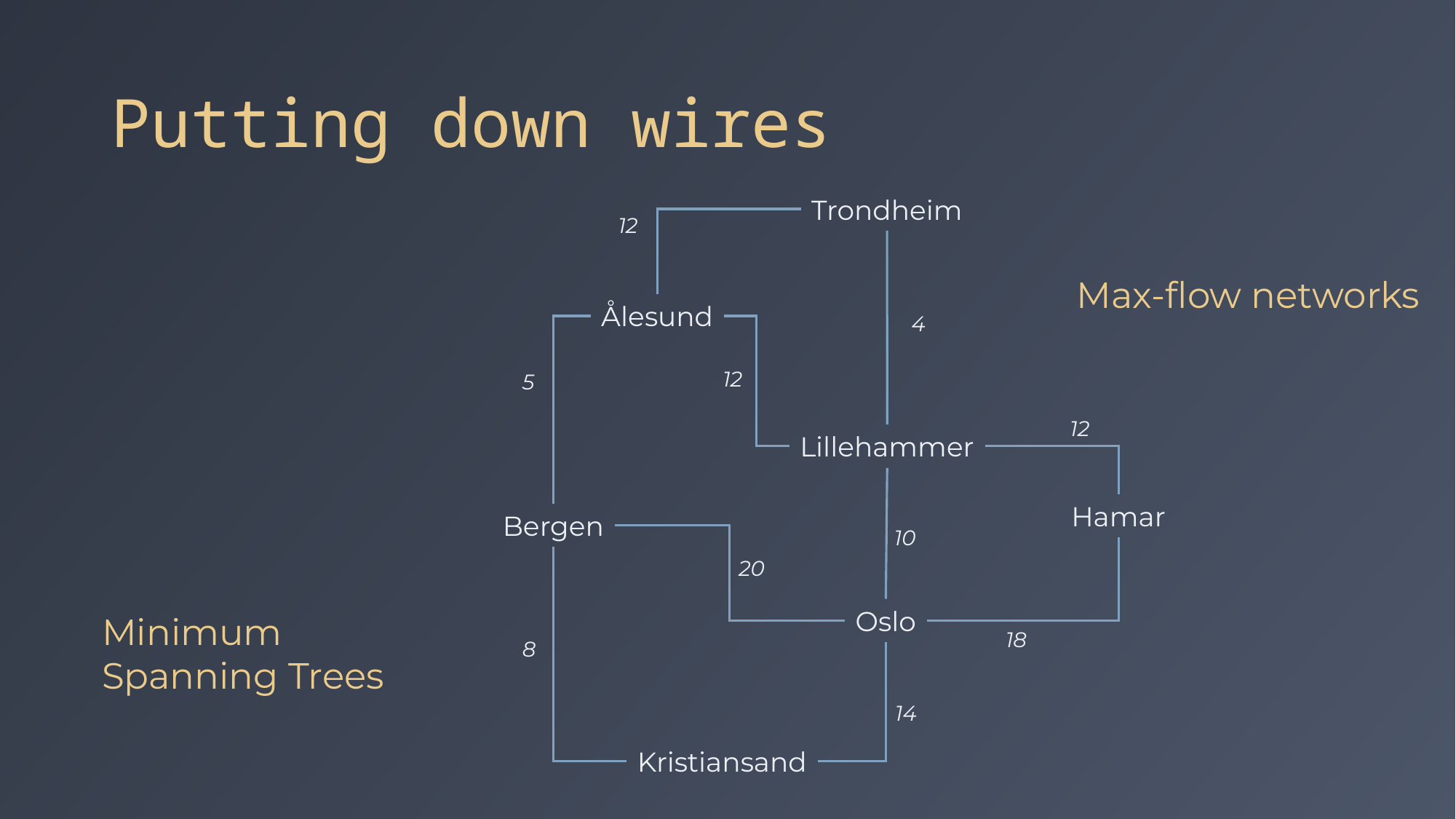

# Putting down wires
Trondheim
12
Max-flow networks
Ålesund
4
12
5
12
Lillehammer
Hamar
Bergen
10
20
Oslo
Minimum
Spanning Trees
18
8
14
Kristiansand